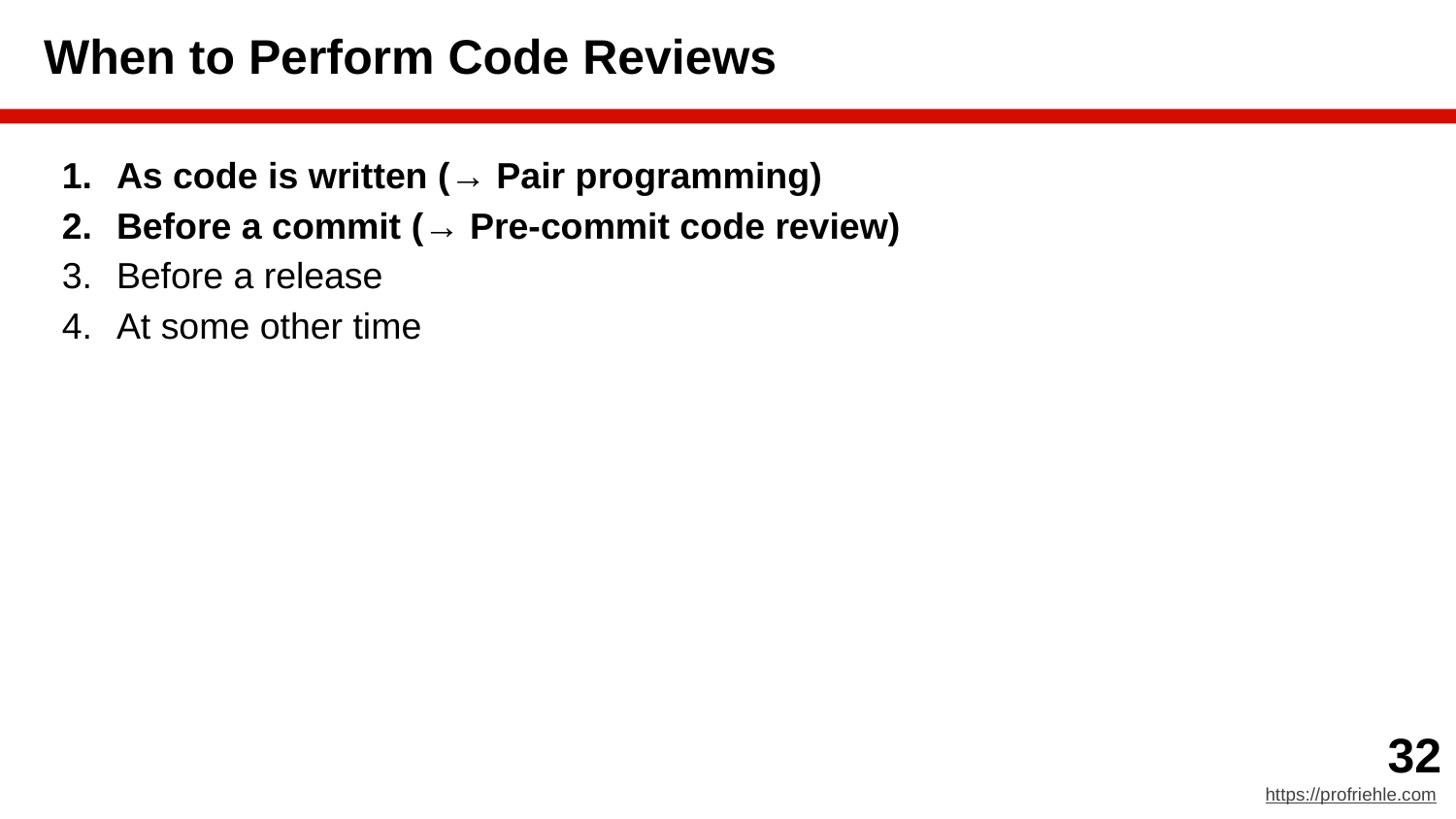

# When to Perform Code Reviews
As code is written (→ Pair programming)
Before a commit (→ Pre-commit code review)
Before a release
At some other time
32
https://profriehle.com